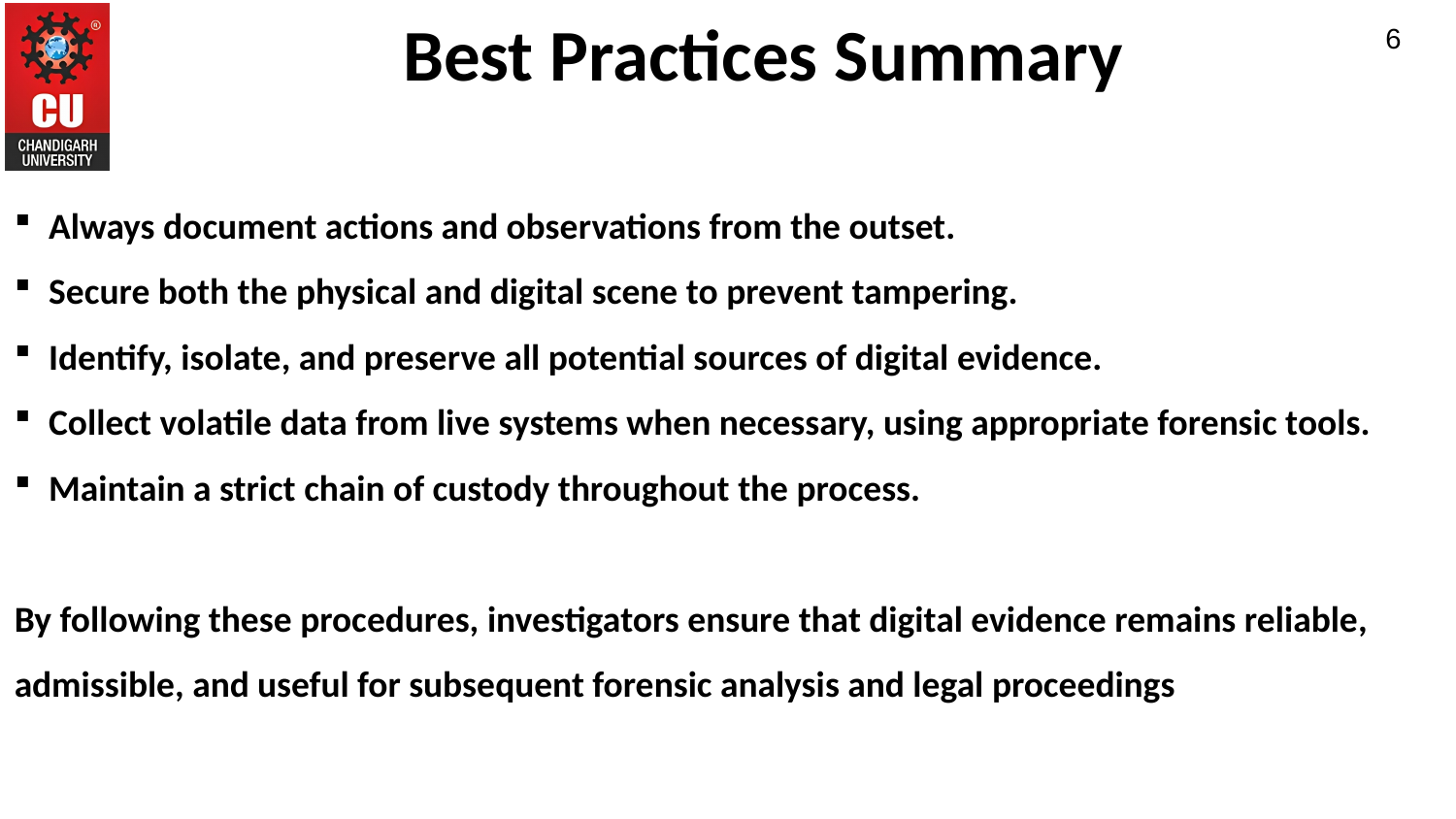

6

Best Practices Summary

Always document actions and observations from the outset.
Secure both the physical and digital scene to prevent tampering.
Identify, isolate, and preserve all potential sources of digital evidence.
Collect volatile data from live systems when necessary, using appropriate forensic tools.
Maintain a strict chain of custody throughout the process.

By following these procedures, investigators ensure that digital evidence remains reliable, admissible, and useful for subsequent forensic analysis and legal proceedings